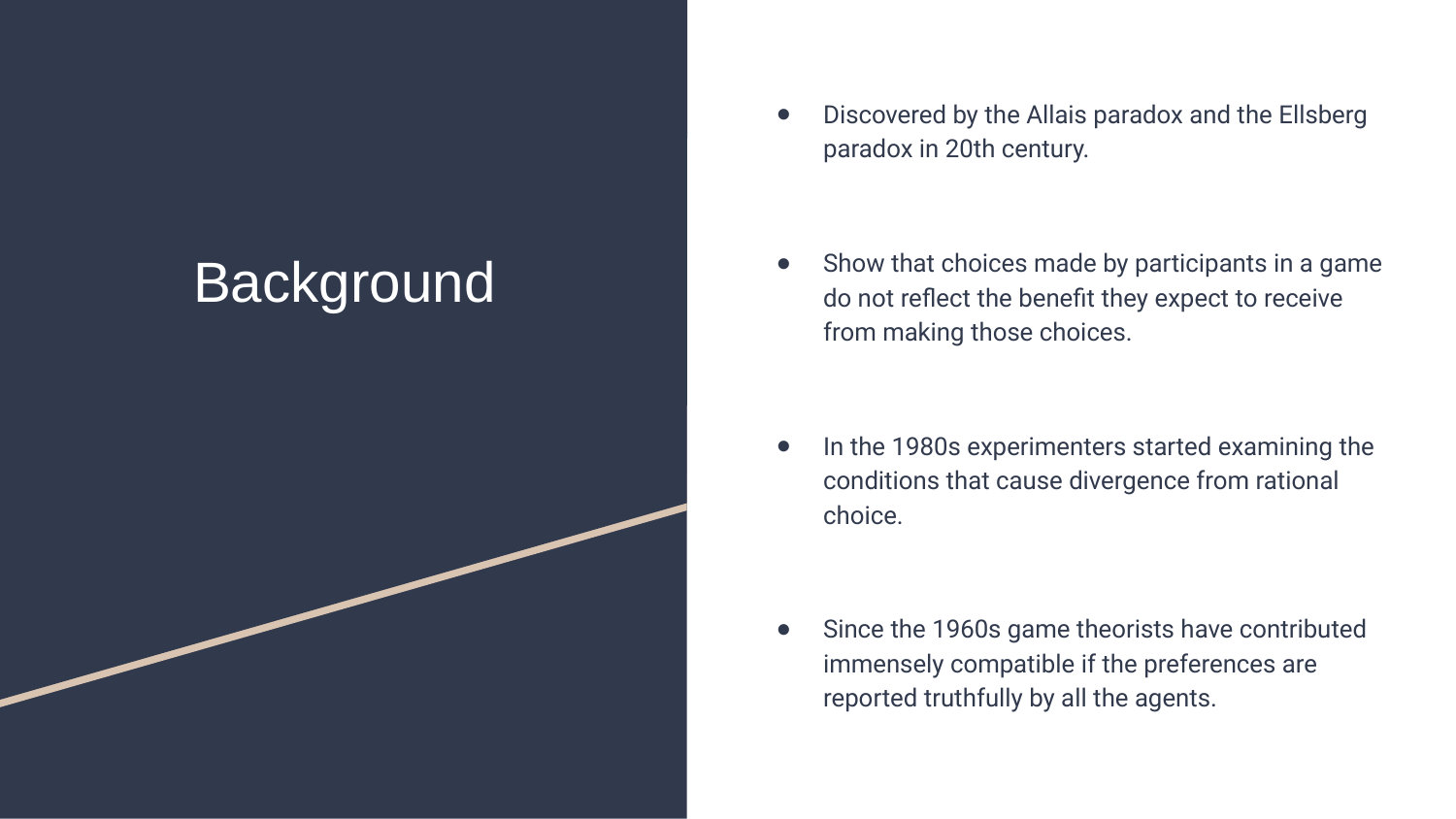

# Background
Discovered by the Allais paradox and the Ellsberg paradox in 20th century.

Show that choices made by participants in a game do not reflect the benefit they expect to receive from making those choices.

In the 1980s experimenters started examining the conditions that cause divergence from rational choice.

Since the 1960s game theorists have contributed immensely compatible if the preferences are reported truthfully by all the agents.